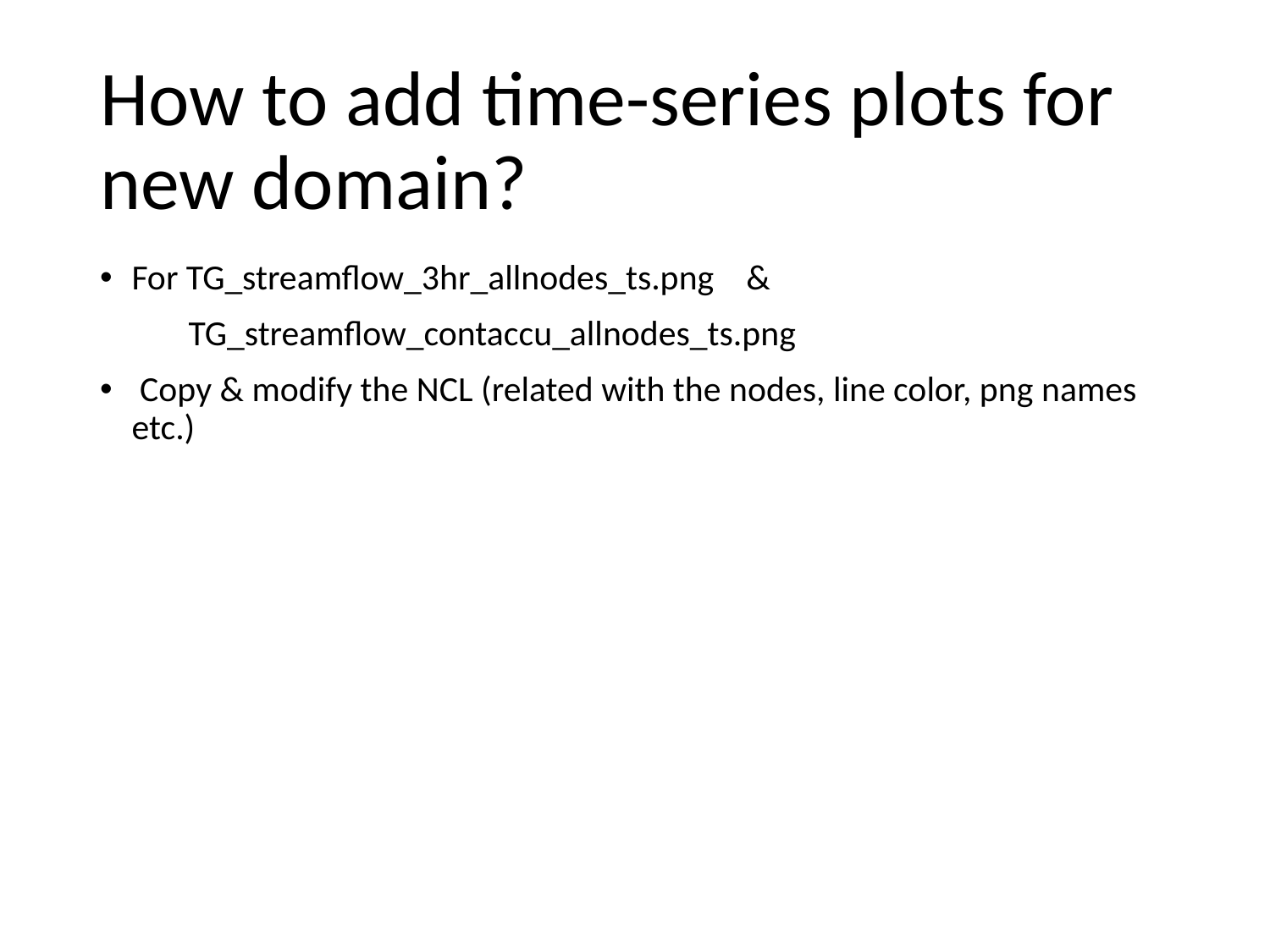

# How to add time-series plots for new domain?
For TG_streamflow_3hr_allnodes_ts.png    &
           TG_streamflow_contaccu_allnodes_ts.png
 Copy & modify the NCL (related with the nodes, line color, png names etc.)